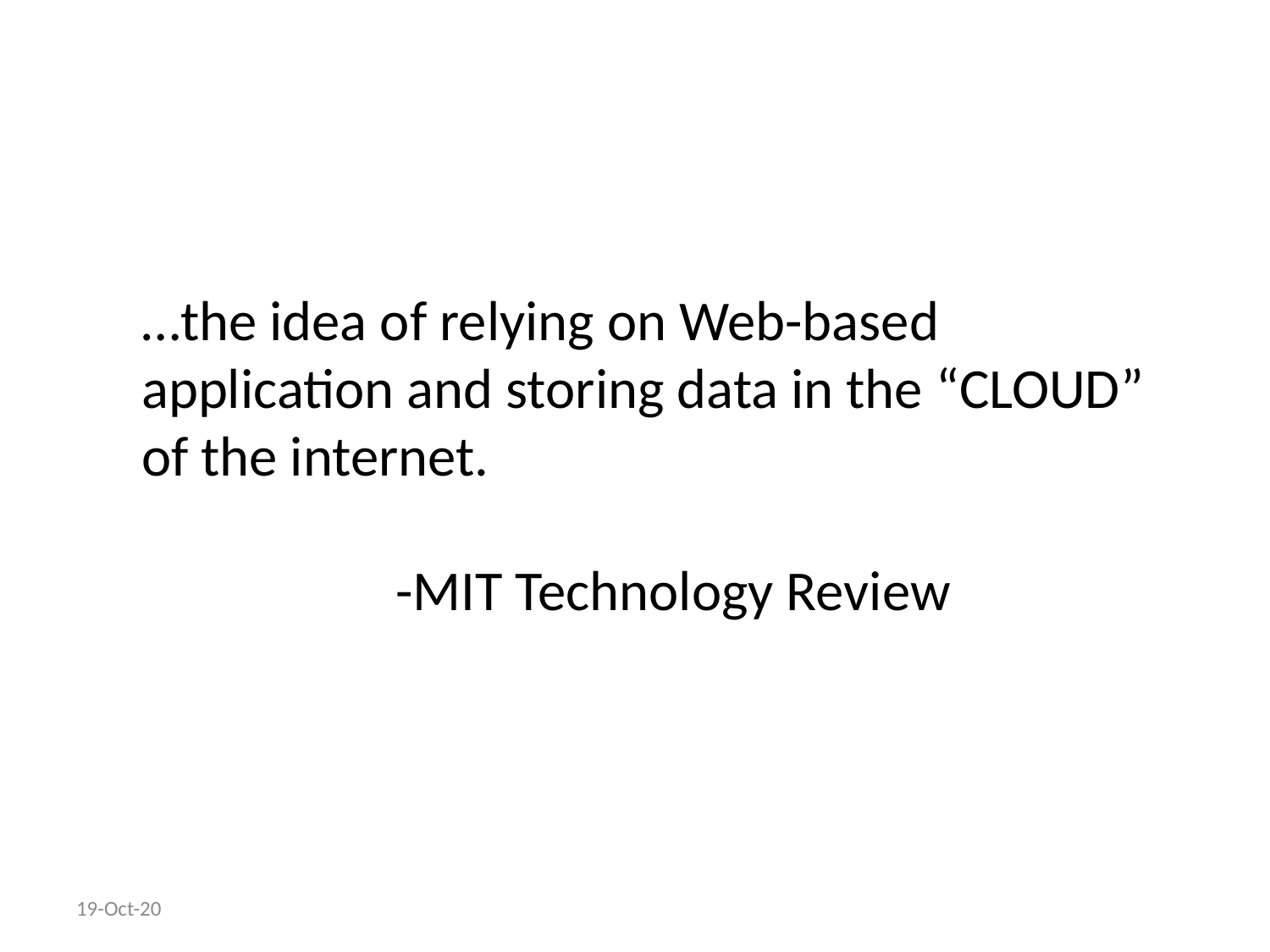

…the idea of relying on Web-based application and storing data in the “CLOUD” of the internet.

		-MIT Technology Review
19-Oct-20